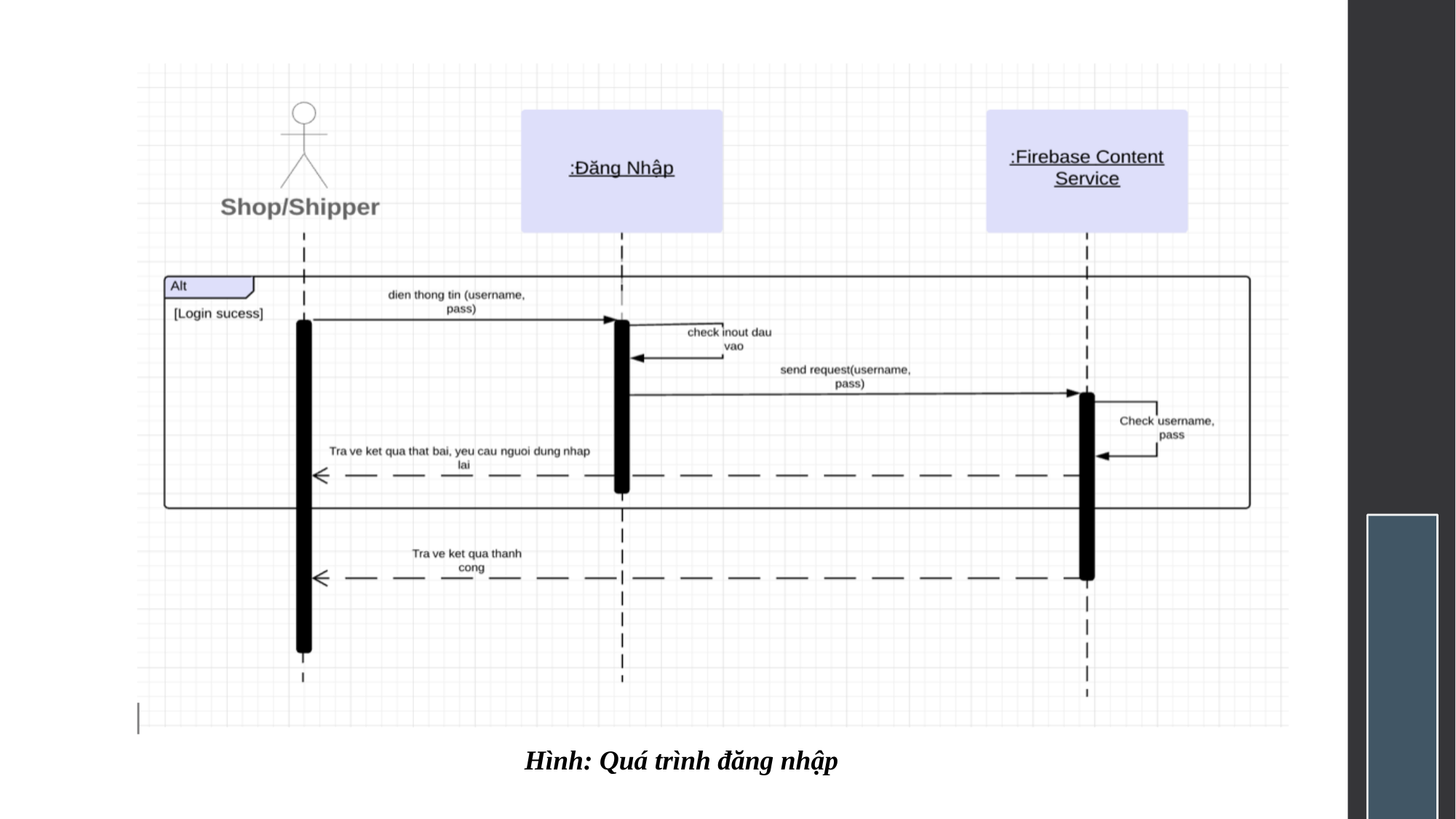

|  |
| --- |
12
Hình: Quá trình đăng nhập